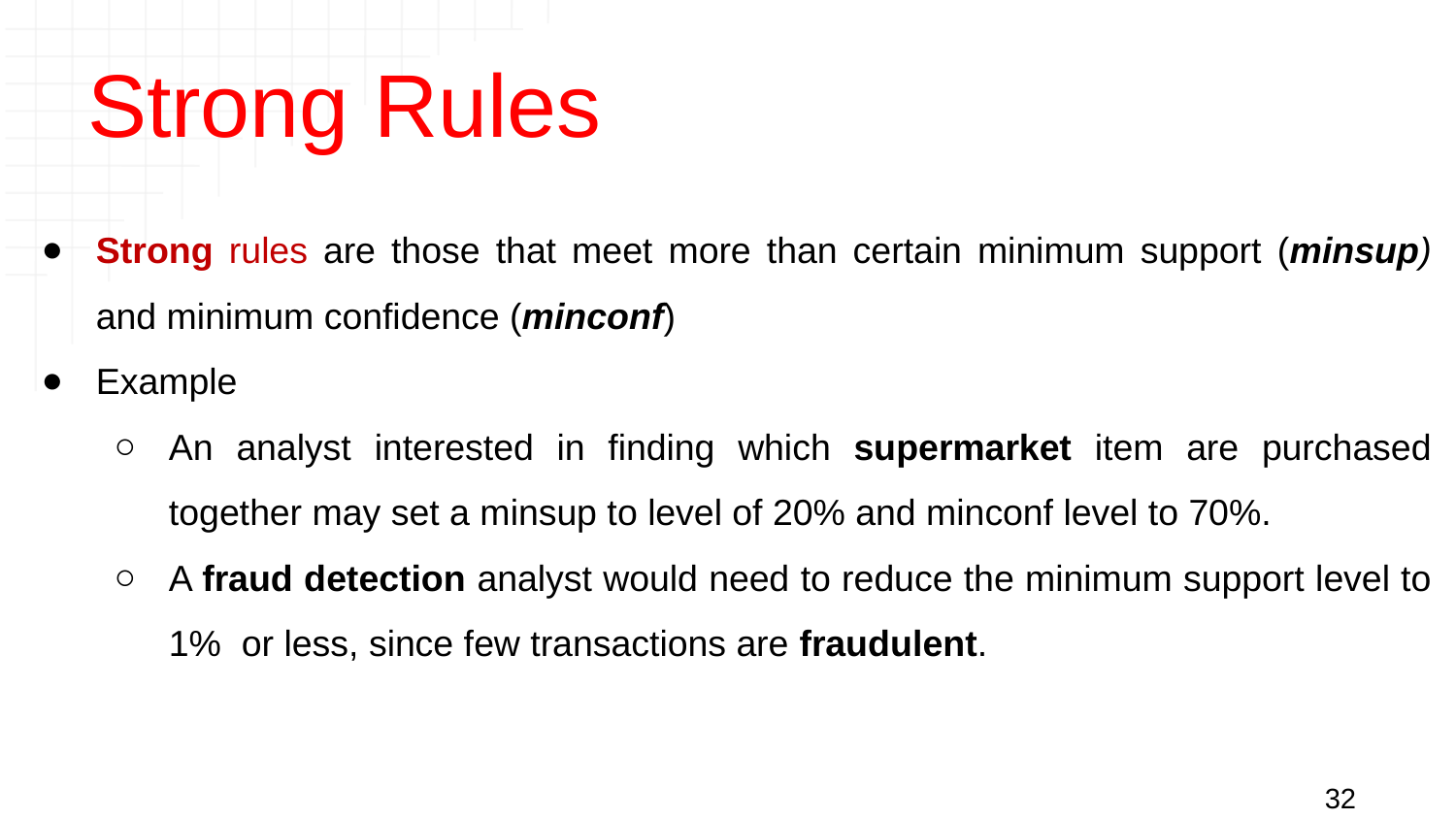

# Strong Rules
Strong rules are those that meet more than certain minimum support (minsup) and minimum confidence (minconf)
Example
An analyst interested in finding which supermarket item are purchased together may set a minsup to level of 20% and minconf level to 70%.
A fraud detection analyst would need to reduce the minimum support level to 1%  or less, since few transactions are fraudulent.

32